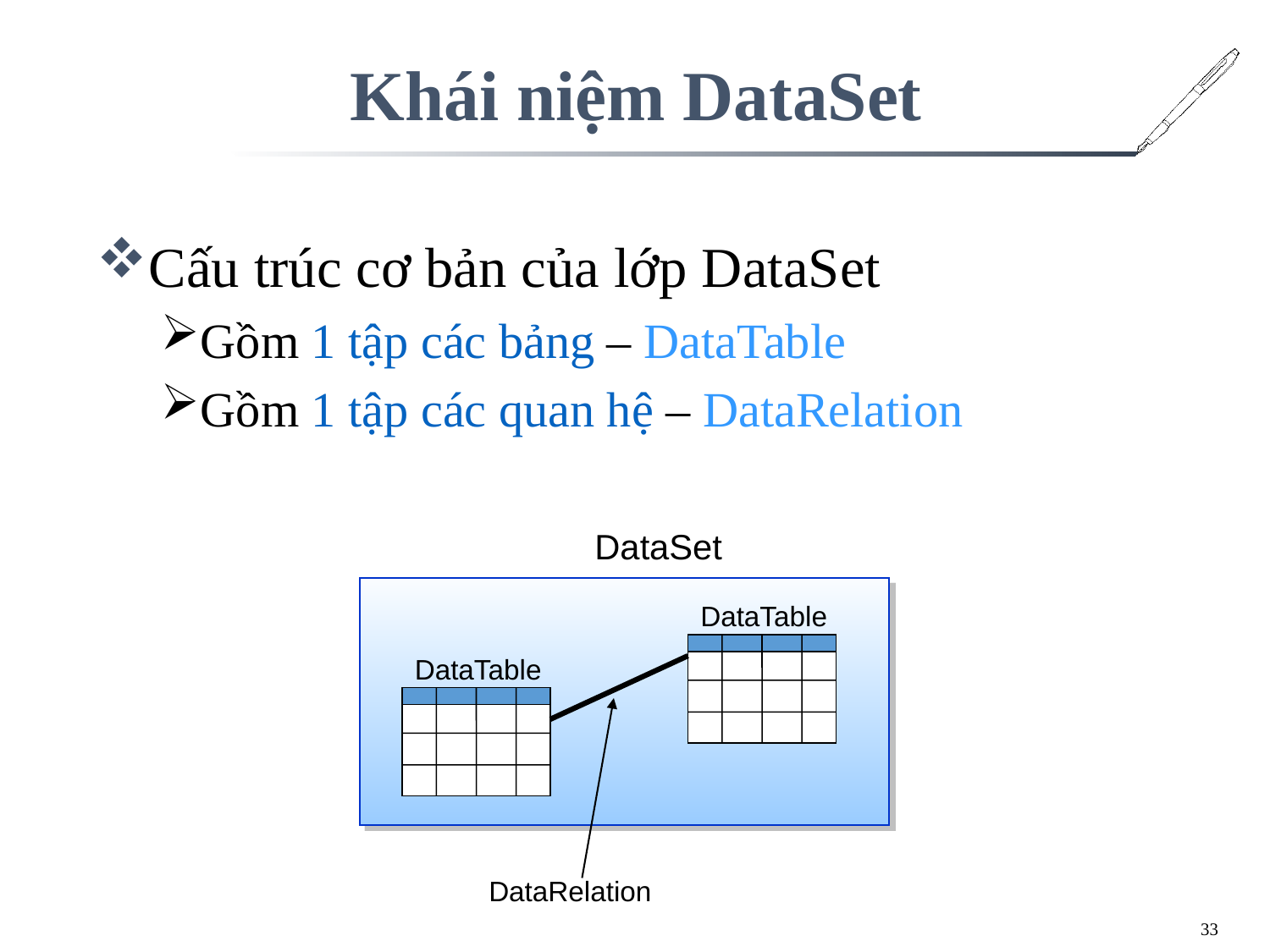

# Khái niệm DataSet
Cấu trúc cơ bản của lớp DataSet
Gồm 1 tập các bảng – DataTable
Gồm 1 tập các quan hệ – DataRelation
DataSet

DataTable

DataTable

DataRelation
33